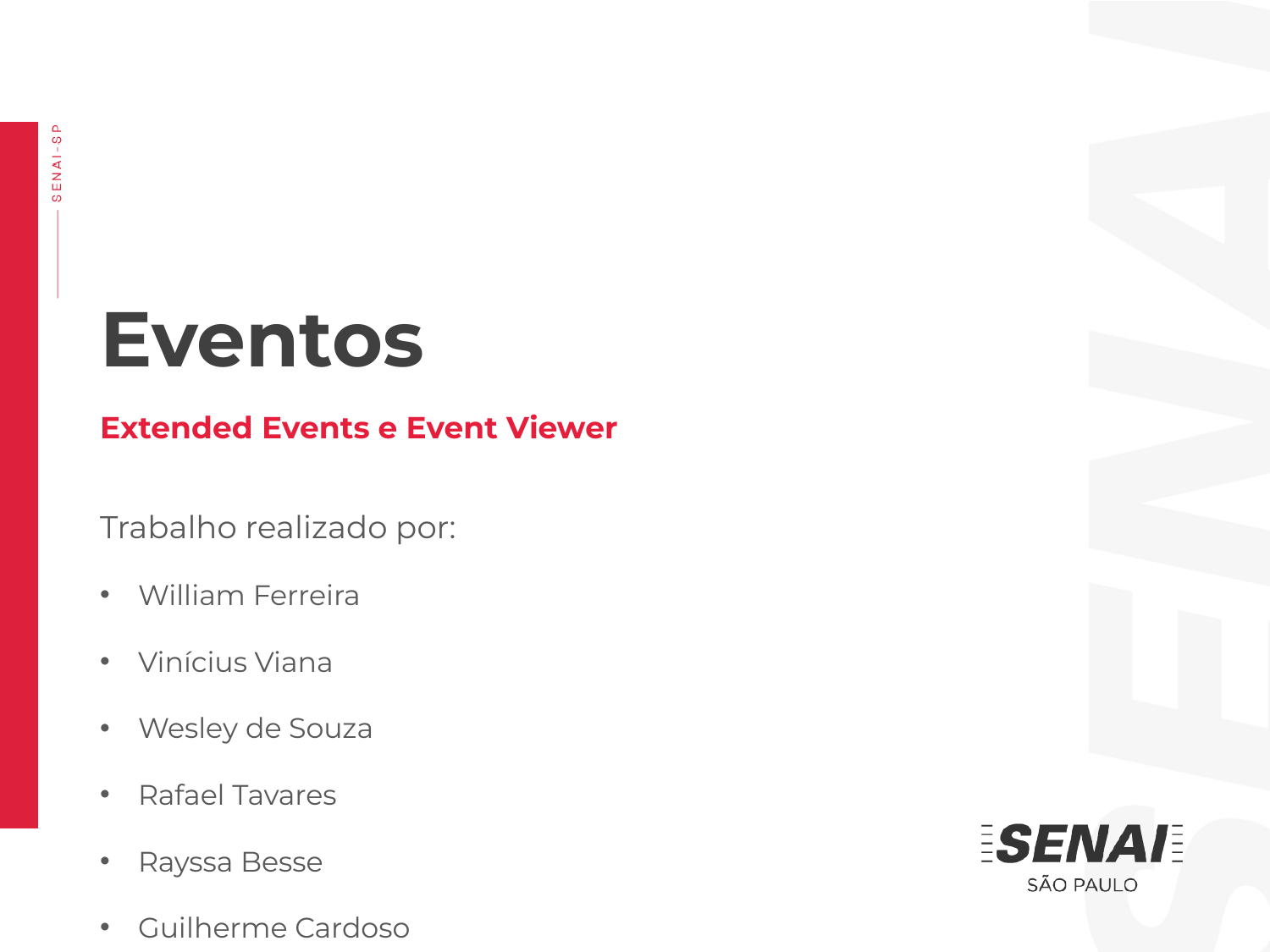

Eventos
Extended Events e Event Viewer
Trabalho realizado por:
William Ferreira
Vinícius Viana
Wesley de Souza
Rafael Tavares
Rayssa Besse
Guilherme Cardoso